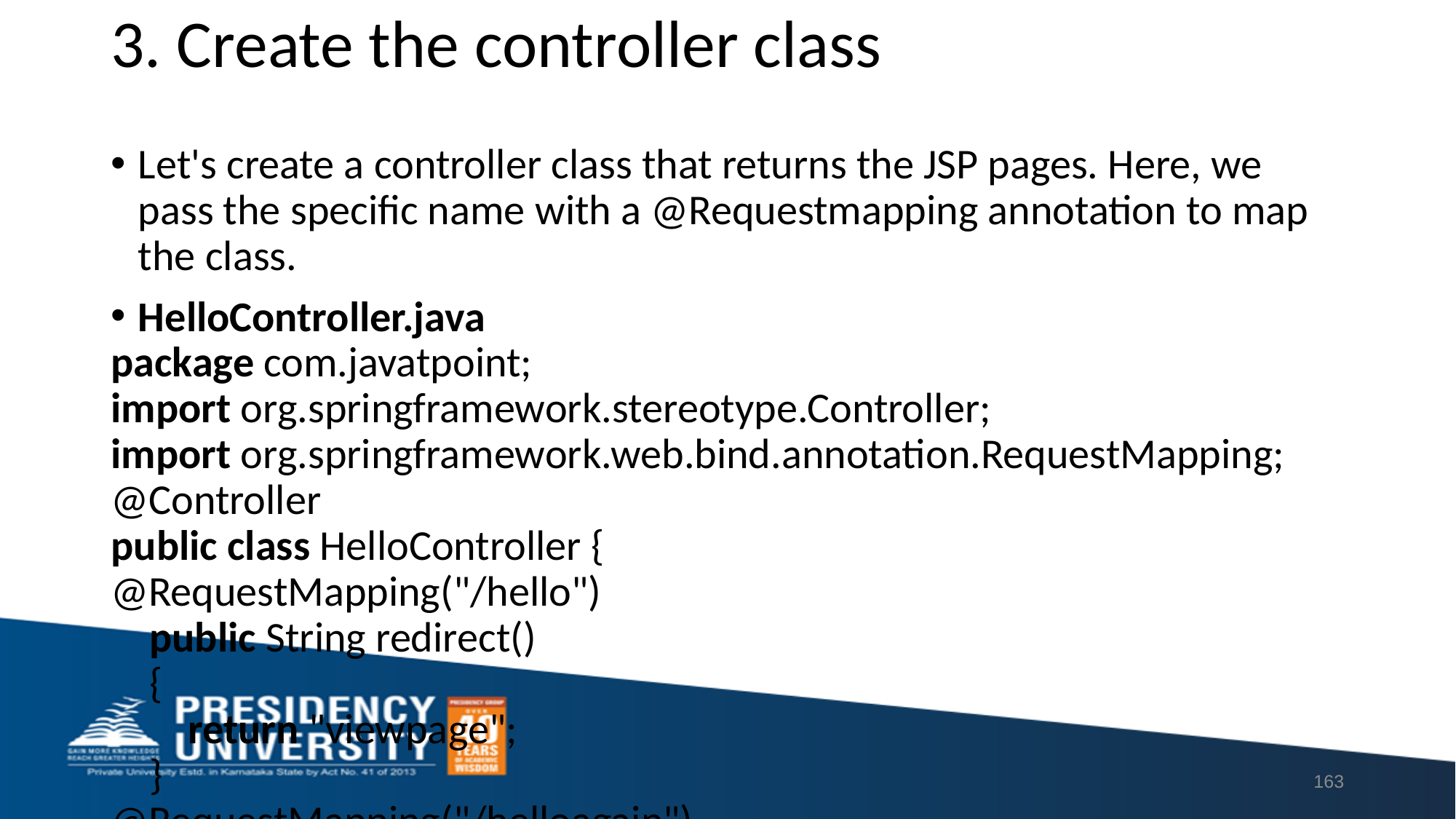

# 3. Create the controller class
Let's create a controller class that returns the JSP pages. Here, we pass the specific name with a @Requestmapping annotation to map the class.
HelloController.java
package com.javatpoint;
import org.springframework.stereotype.Controller;
import org.springframework.web.bind.annotation.RequestMapping;
@Controller
public class HelloController {
@RequestMapping("/hello")
    public String redirect()
    {
        return "viewpage";
    }
@RequestMapping("/helloagain")
public String display()
{
    return "final";
}
}

163